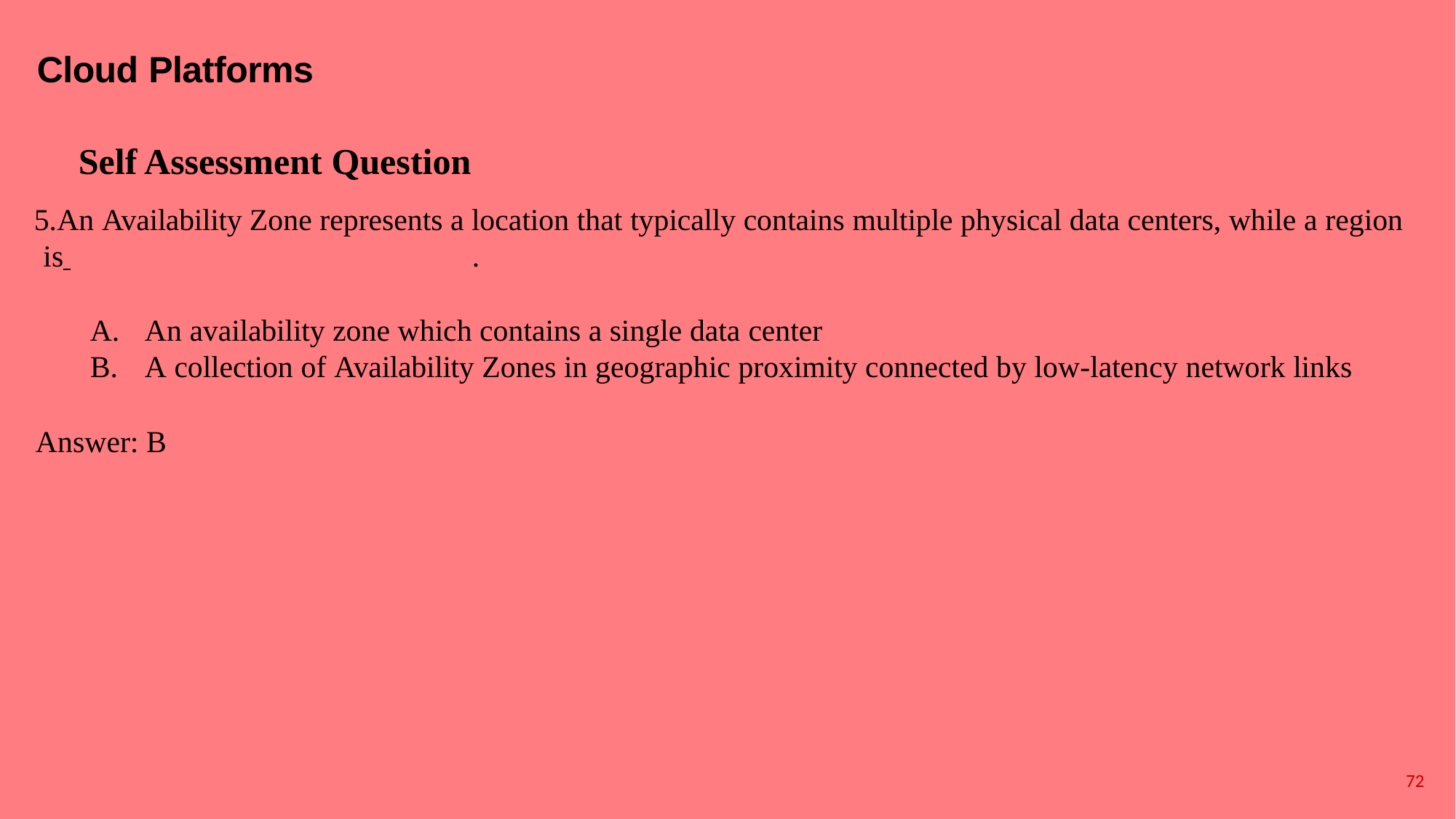

# Cloud Platforms
Self Assessment Question
An Availability Zone represents a location that typically contains multiple physical data centers, while a region  is 		.

An availability zone which contains a single data center
A collection of Availability Zones in geographic proximity connected by low-latency network links

Answer: B
72